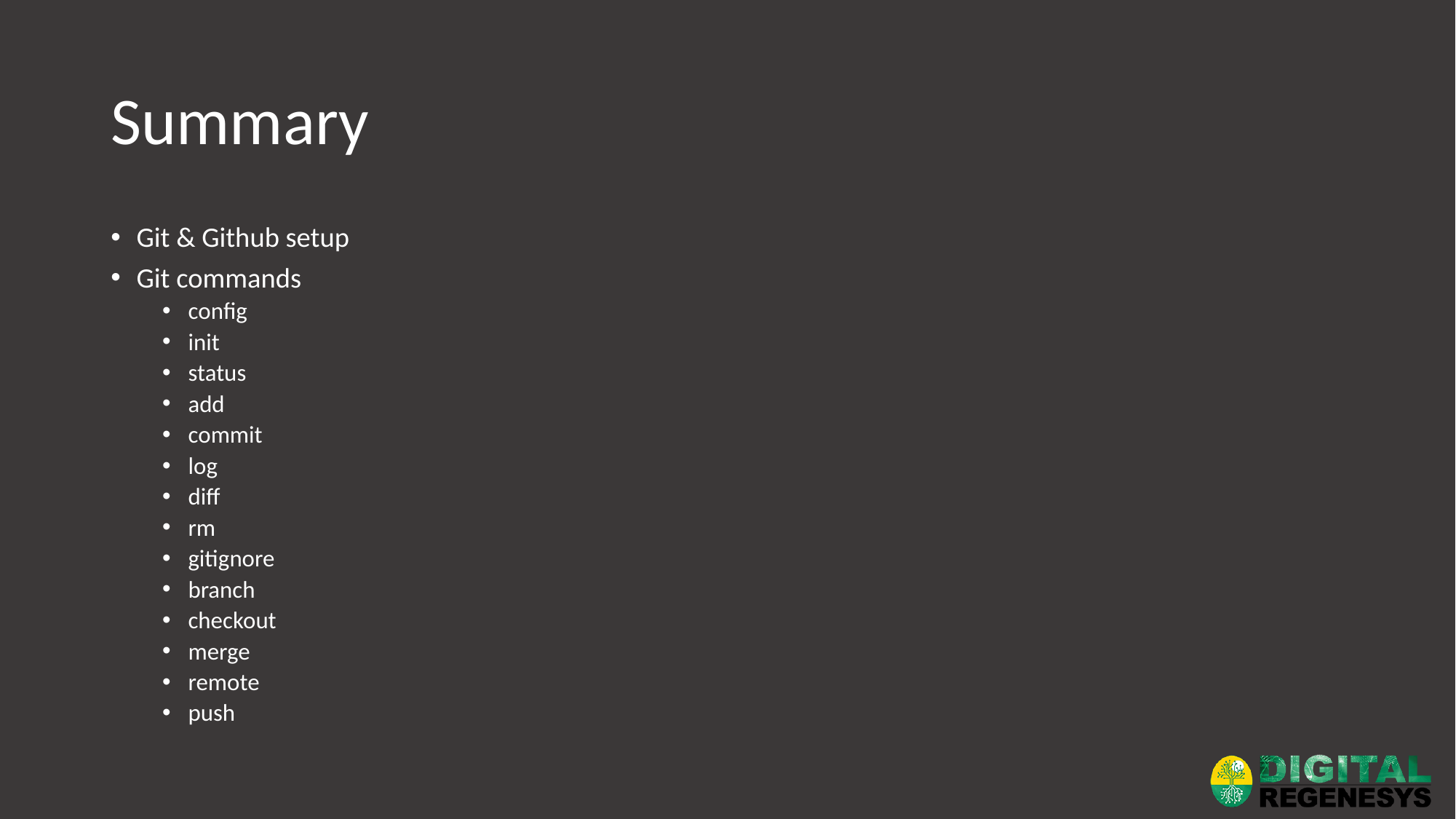

# Summary
Git & Github setup
Git commands
config
init
status
add
commit
log
diff
rm
gitignore
branch
checkout
merge
remote
push